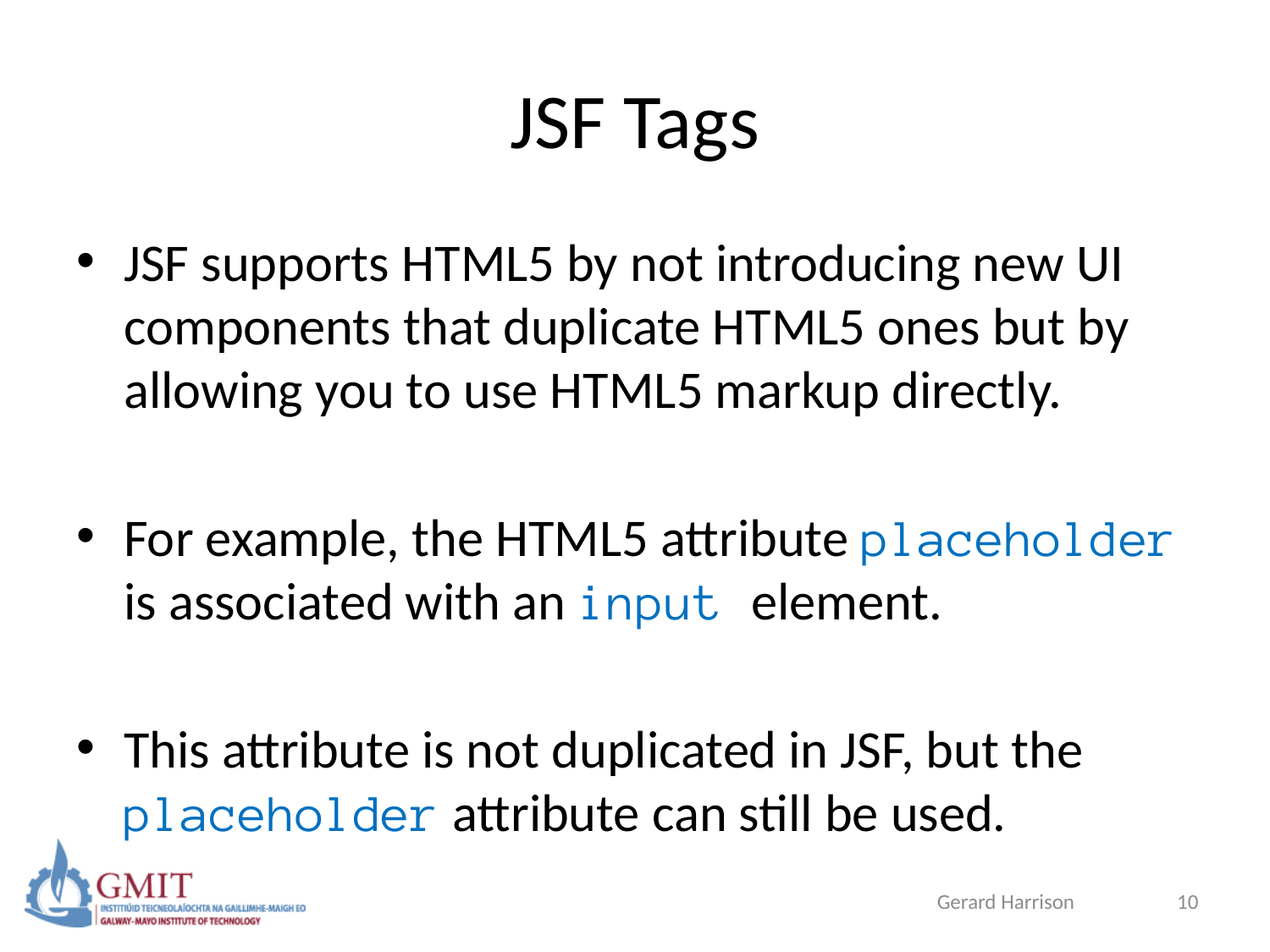

# JSF Tags
JSF supports HTML5 by not introducing new UI components that duplicate HTML5 ones but by allowing you to use HTML5 markup directly.

For example, the HTML5 attribute placeholder is associated with an input element.

This attribute is not duplicated in JSF, but the placeholder attribute can still be used.
Gerard Harrison
10